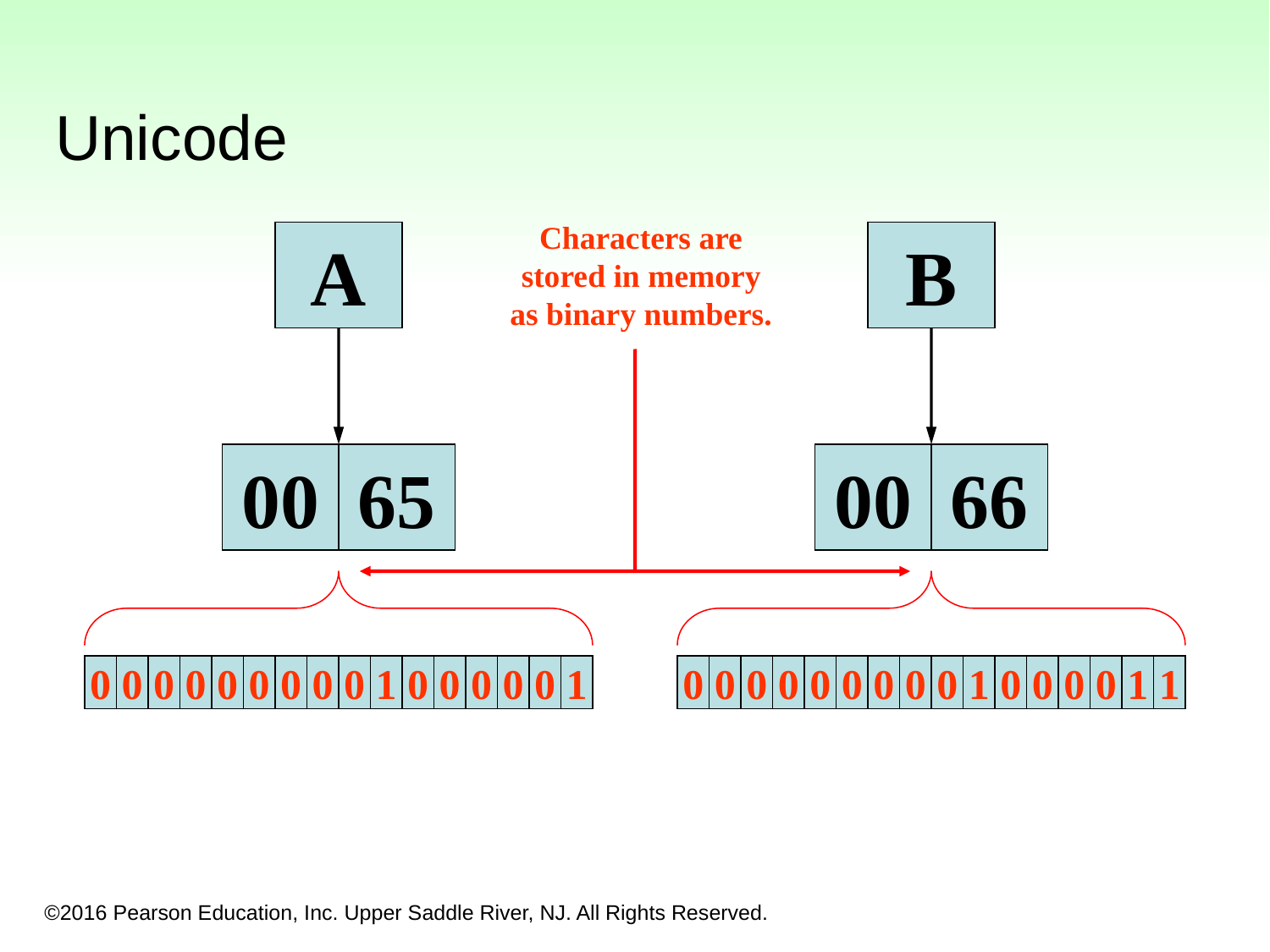

Unicode
Characters are
stored in memory
as binary numbers.

A
B

00
65
00
66
0
0
0
0
0
0
0
0
0
1
0
0
0
0
0
1
0
0
0
0
0
0
0
0
0
1
0
0
0
0
1
1